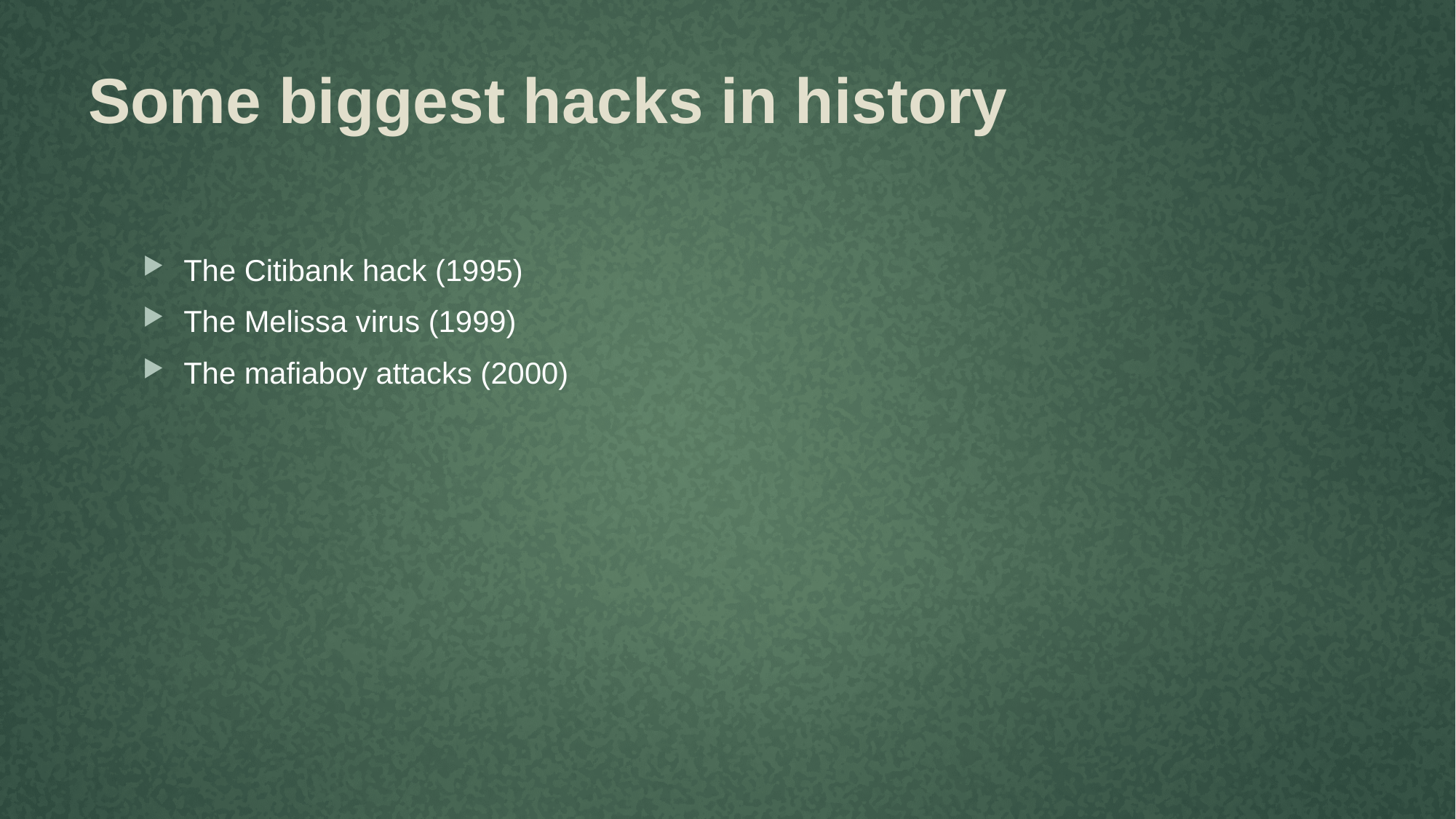

# Some biggest hacks in history
The Citibank hack (1995)
The Melissa virus (1999)
The mafiaboy attacks (2000)